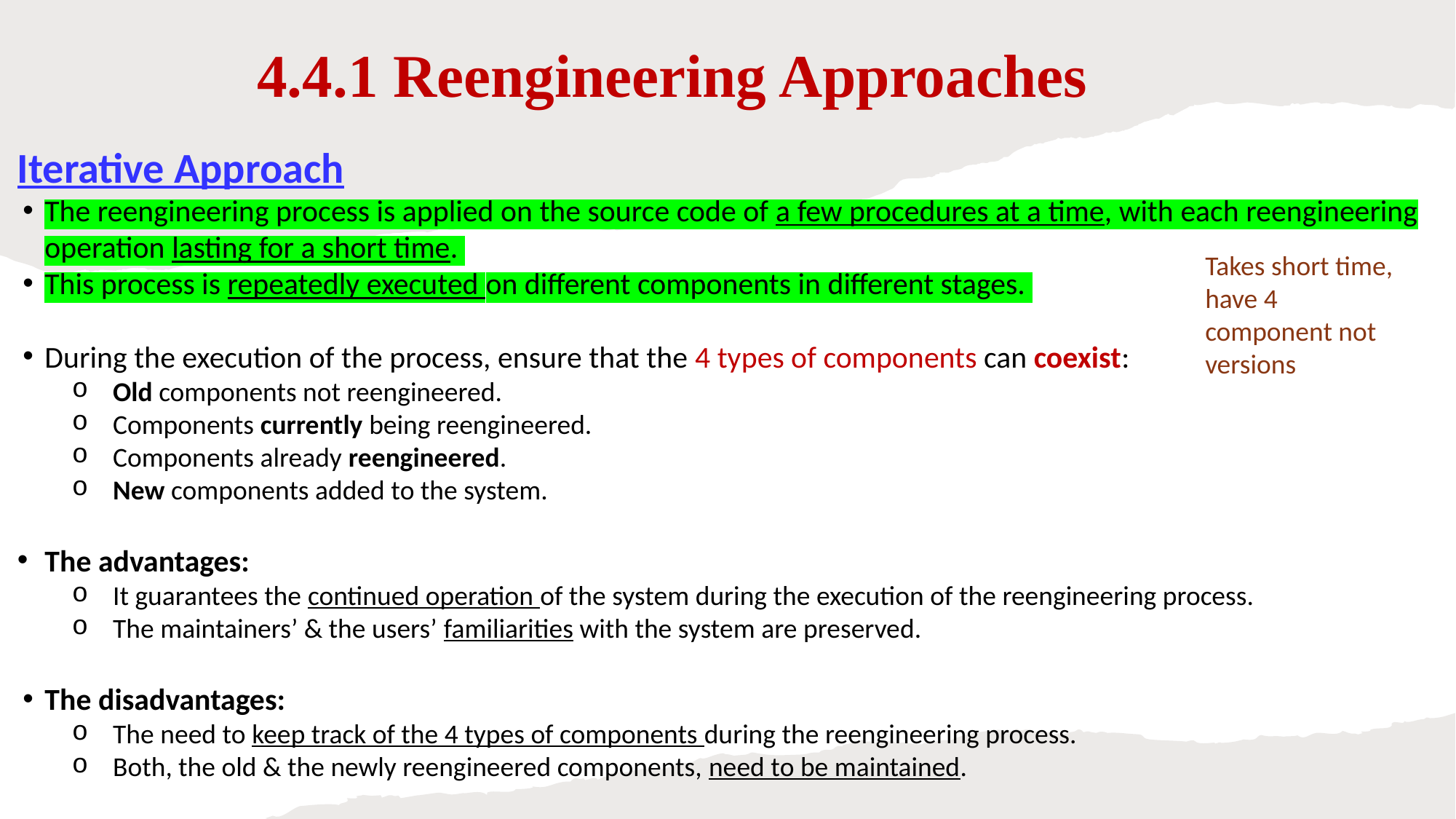

4.4.1 Reengineering Approaches
Iterative Approach
The reengineering process is applied on the source code of a few procedures at a time, with each reengineering operation lasting for a short time.
This process is repeatedly executed on different components in different stages.

During the execution of the process, ensure that the 4 types of components can coexist:
Old components not reengineered.
Components currently being reengineered.
Components already reengineered.
New components added to the system.

The advantages:
It guarantees the continued operation of the system during the execution of the reengineering process.
The maintainers’ & the users’ familiarities with the system are preserved.

The disadvantages:
The need to keep track of the 4 types of components during the reengineering process.
Both, the old & the newly reengineered components, need to be maintained.
Takes short time, have 4 component not versions